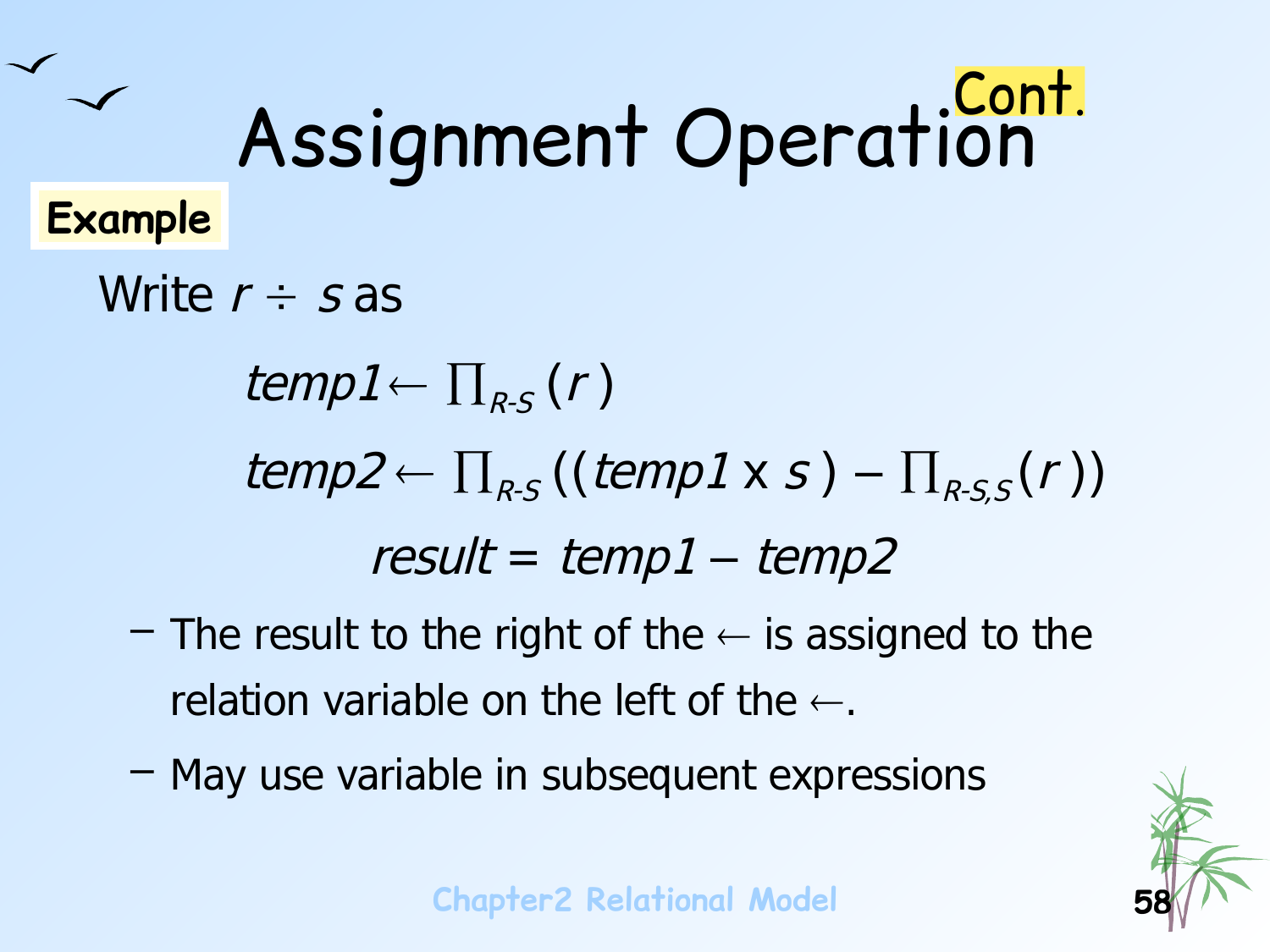

# Assignment Operation
Cont.
Example
  Write r ÷ s as
		temp1 ← ∏R-S (r )
	temp2 ← ∏R-S ((temp1 x s ) – ∏R-S,S (r ))
		result = temp1 – temp2
The result to the right of the ← is assigned to the relation variable on the left of the ←.
May use variable in subsequent expressions
Chapter2 Relational Model
58